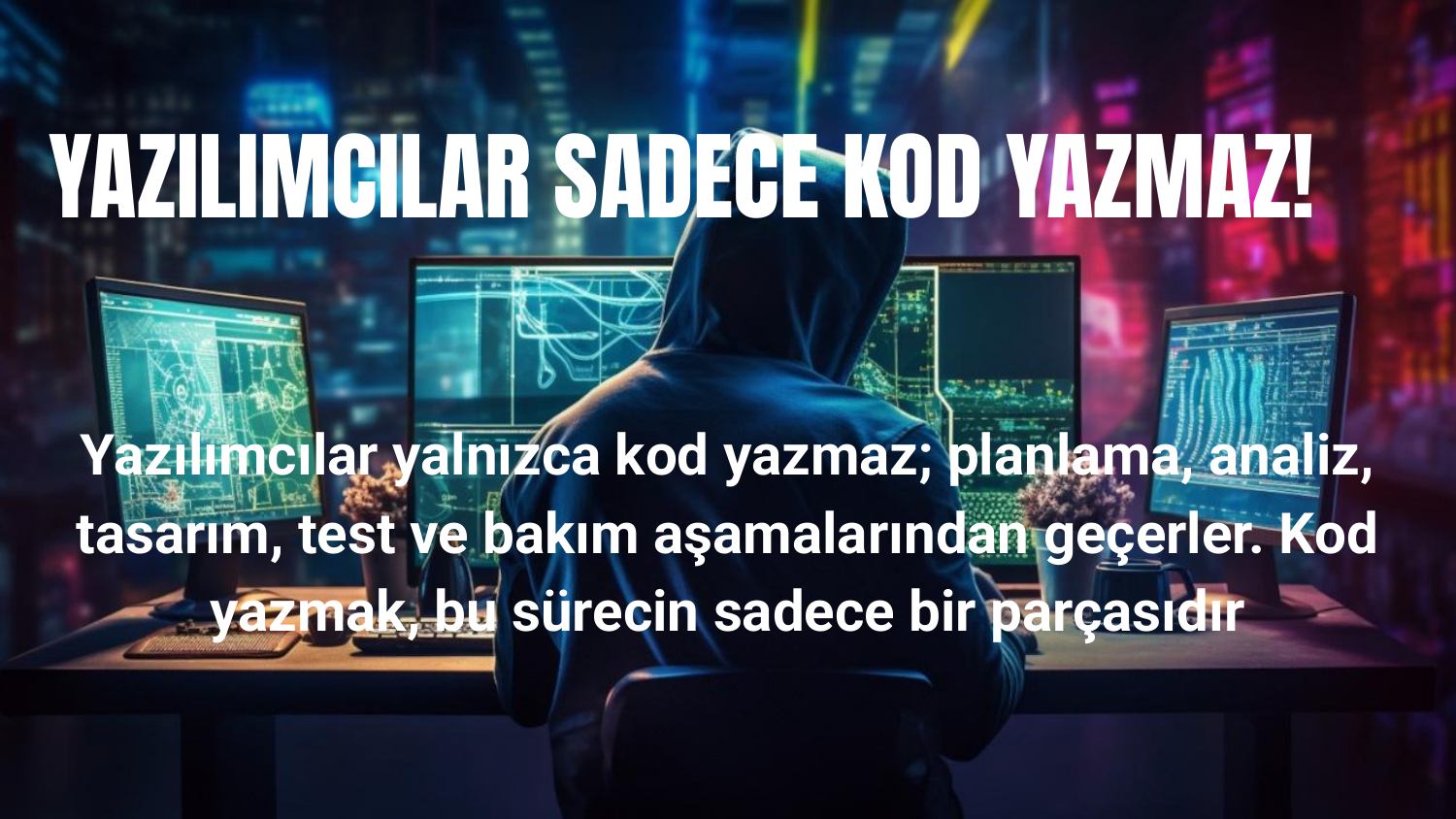

# YAZILIMCILAR SADECE KOD YAZMAZ!
Yazılımcılar yalnızca kod yazmaz; planlama, analiz, tasarım, test ve bakım aşamalarından geçerler. Kod yazmak, bu sürecin sadece bir parçasıdır